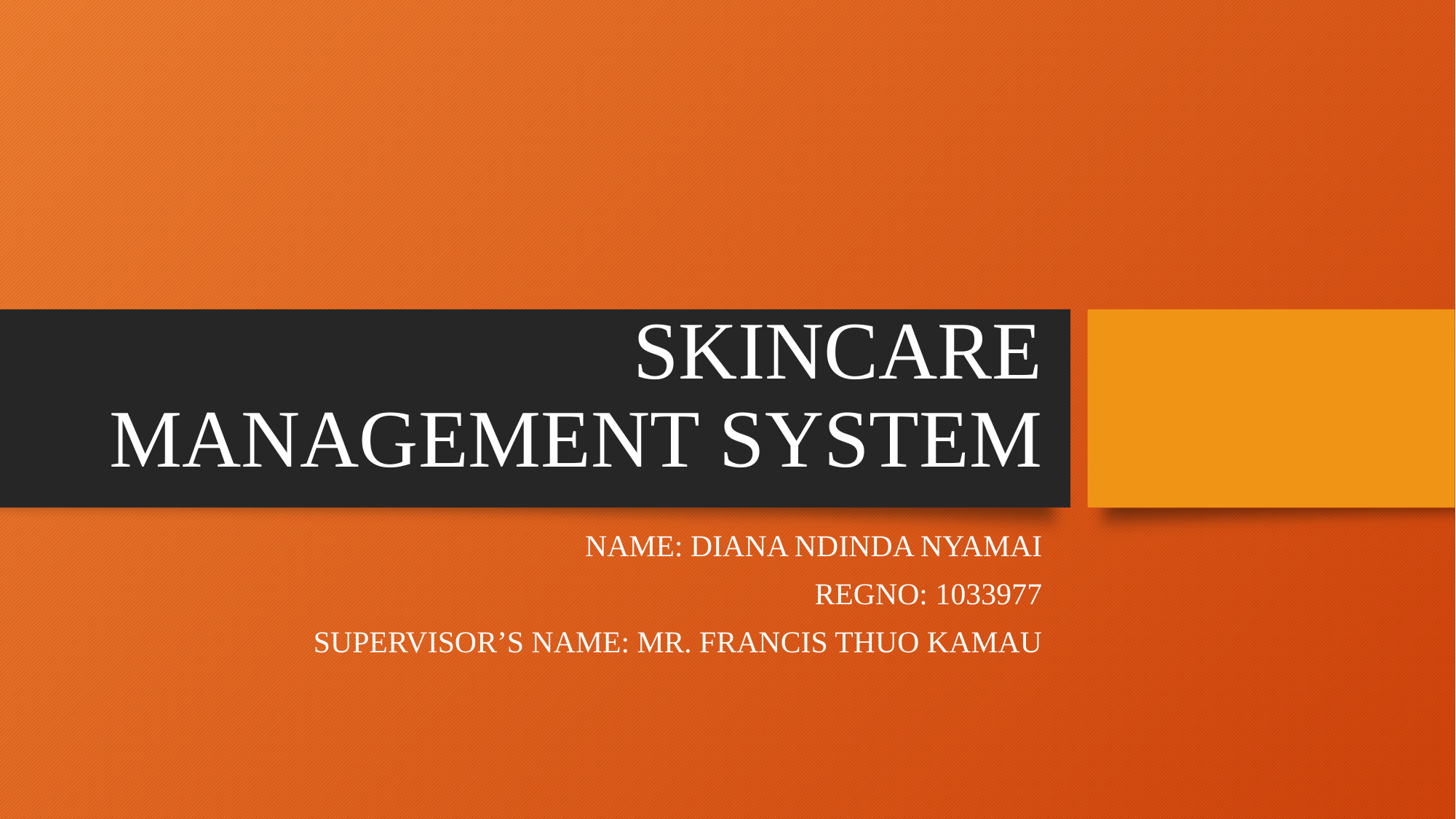

# SKINCARE MANAGEMENT SYSTEM
NAME: DIANA NDINDA NYAMAI
REGNO: 1033977
SUPERVISOR’S NAME: MR. FRANCIS THUO KAMAU